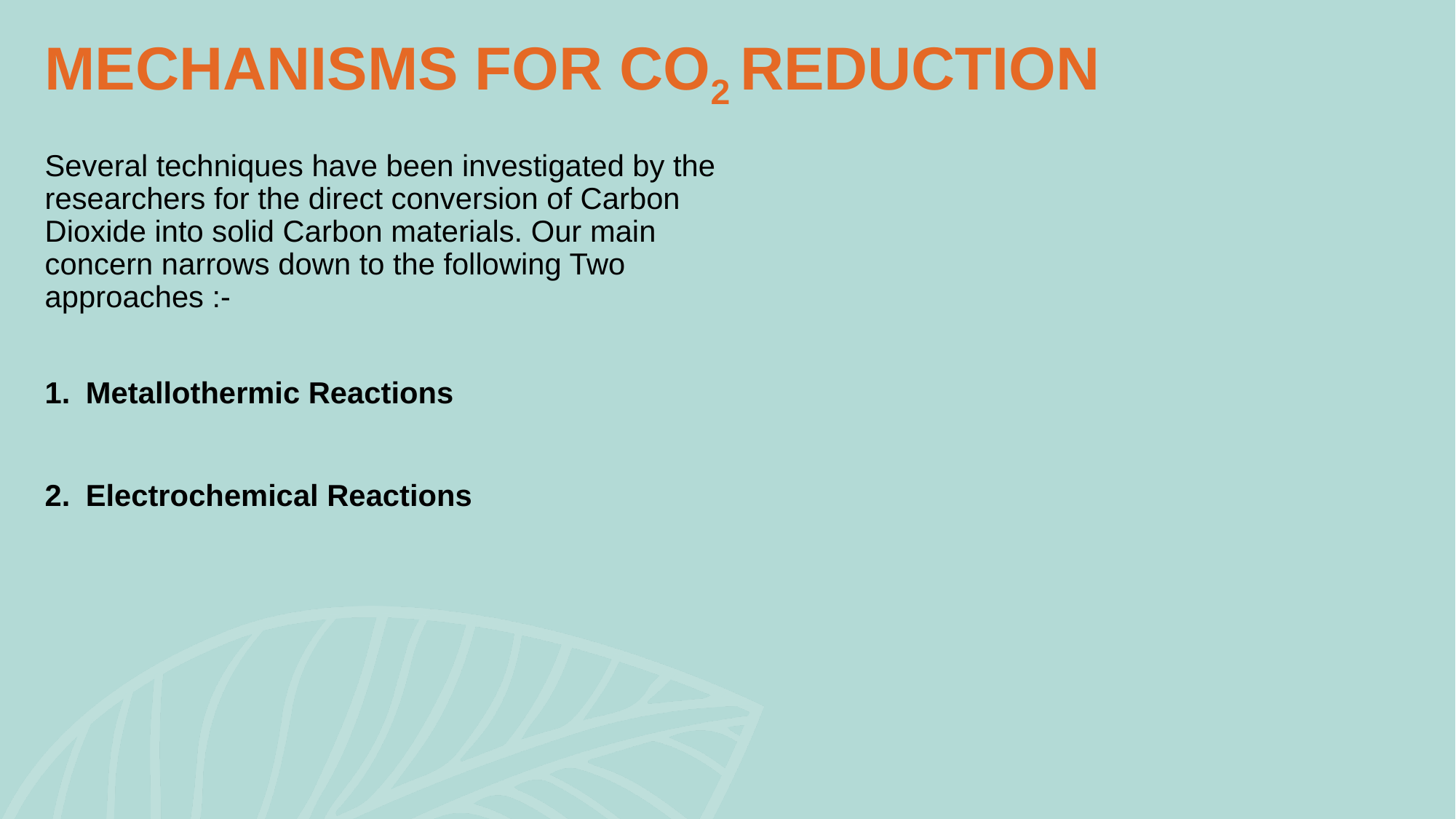

# MECHANISMS FOR CO2 REDUCTION
Several techniques have been investigated by the researchers for the direct conversion of Carbon Dioxide into solid Carbon materials. Our main concern narrows down to the following Two approaches :-

Metallothermic Reactions

Electrochemical Reactions